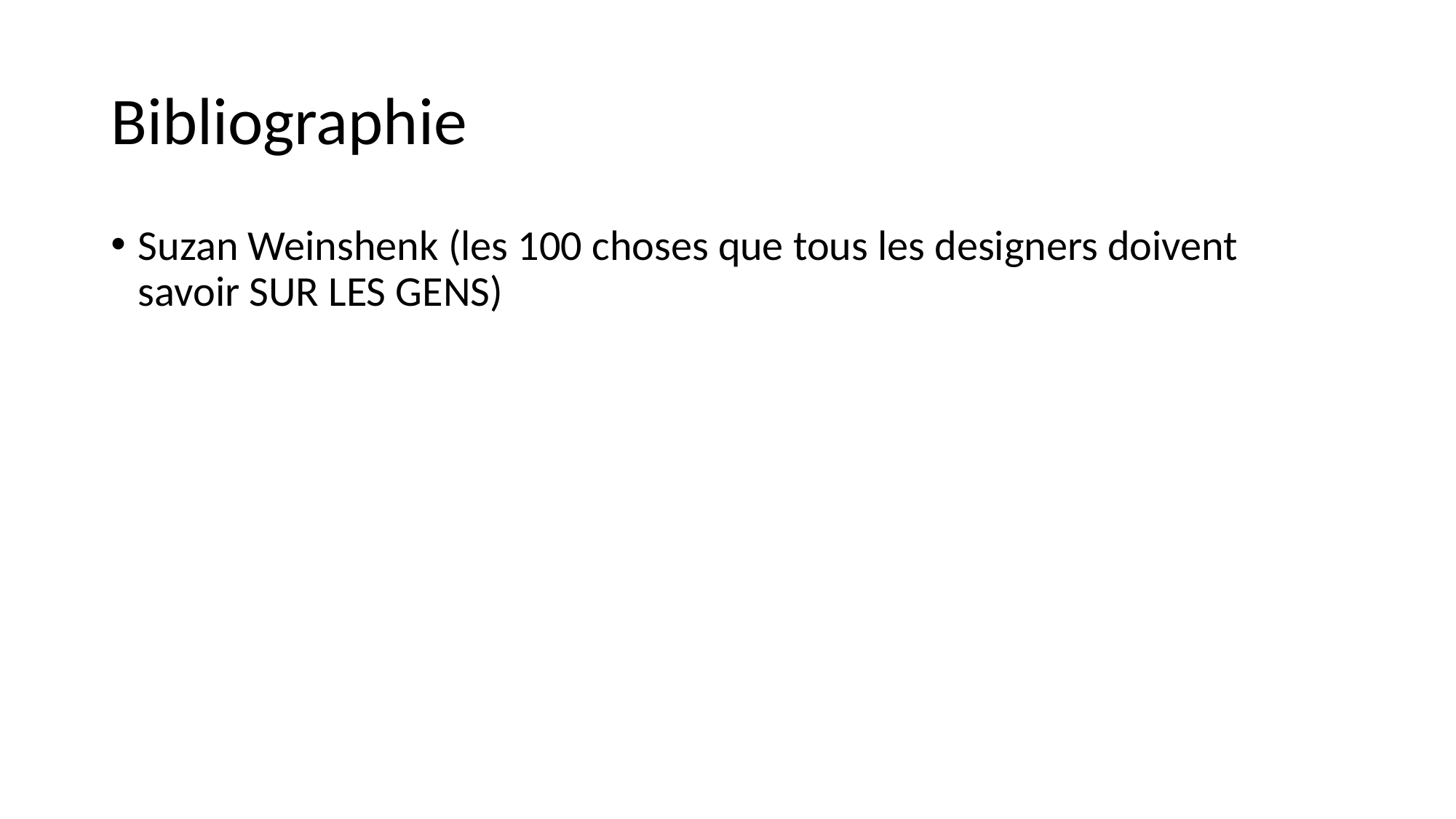

# Bibliographie
Suzan Weinshenk (les 100 choses que tous les designers doivent savoir SUR LES GENS)